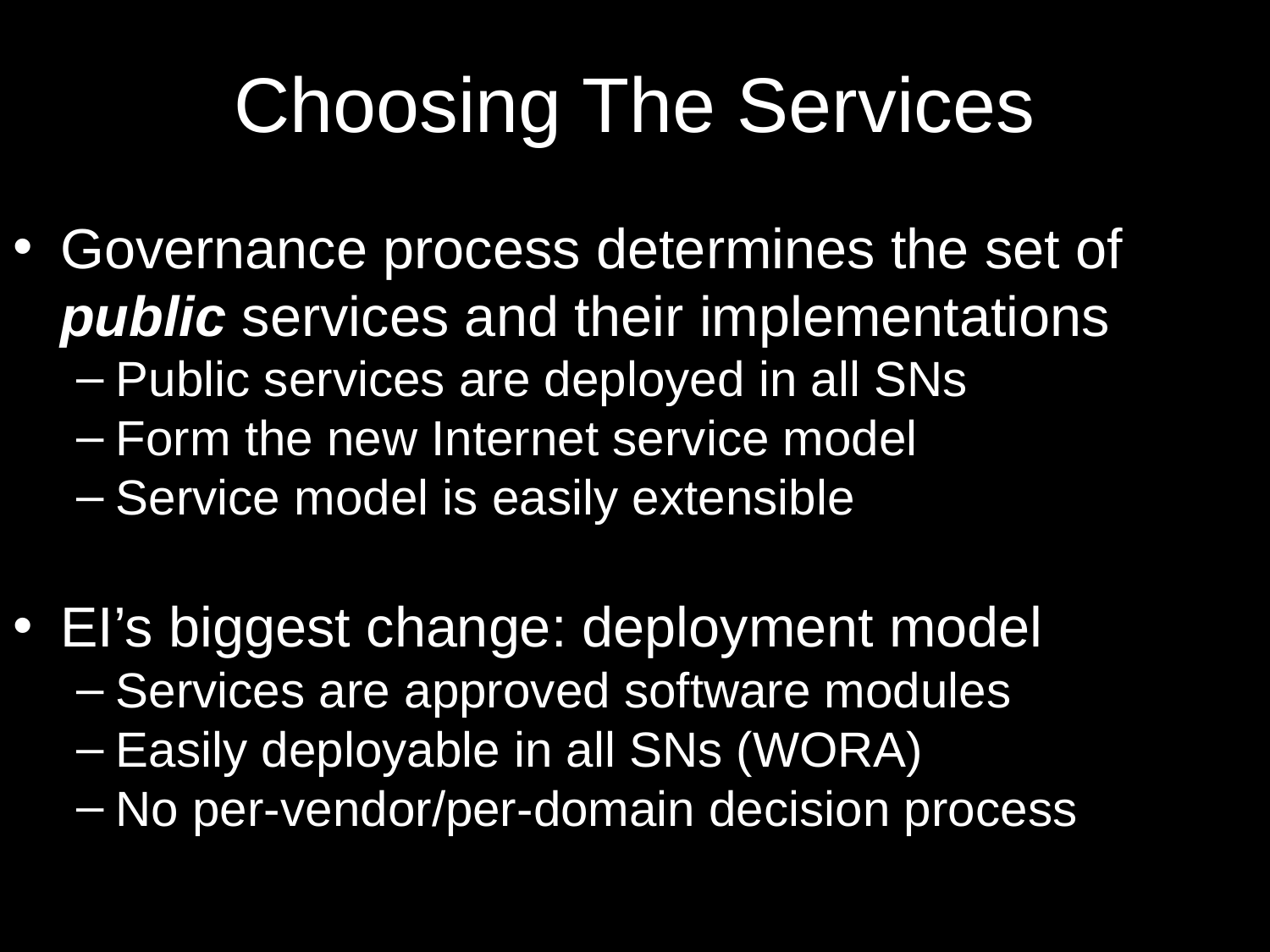

# Choosing The Services
Governance process determines the set of public services and their implementations
Public services are deployed in all SNs
Form the new Internet service model
Service model is easily extensible

EI’s biggest change: deployment model
Services are approved software modules
Easily deployable in all SNs (WORA)
No per-vendor/per-domain decision process